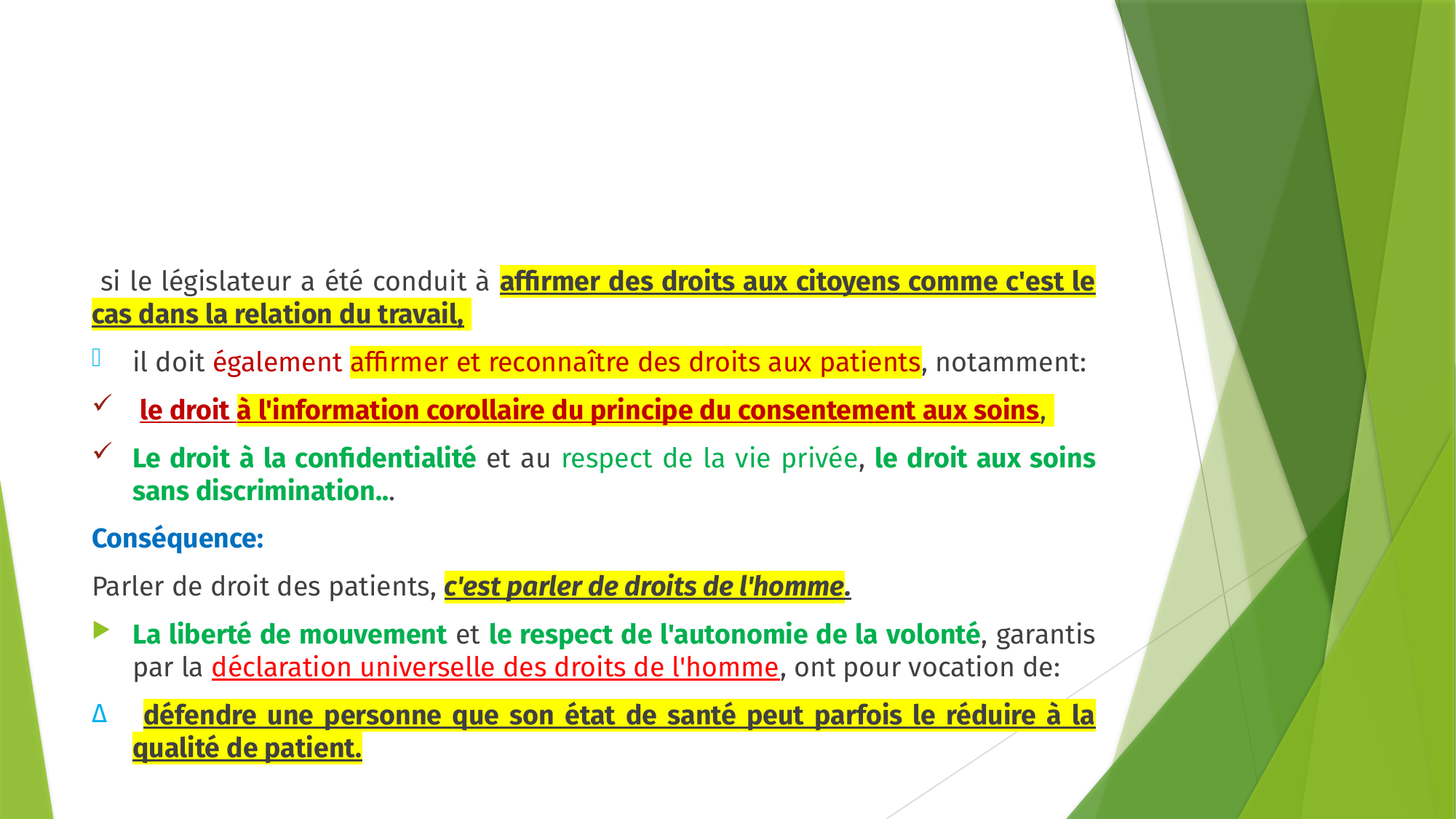

#
 si le législateur a été conduit à affirmer des droits aux citoyens comme c'est le cas dans la relation du travail,
il doit également affirmer et reconnaître des droits aux patients, notamment:
 le droit à l'information corollaire du principe du consentement aux soins,
Le droit à la confidentialité et au respect de la vie privée, le droit aux soins sans discrimination...
Conséquence:
Parler de droit des patients, c'est parler de droits de l'homme.
La liberté de mouvement et le respect de l'autonomie de la volonté, garantis par la déclaration universelle des droits de l'homme, ont pour vocation de:
 défendre une personne que son état de santé peut parfois le réduire à la qualité de patient.